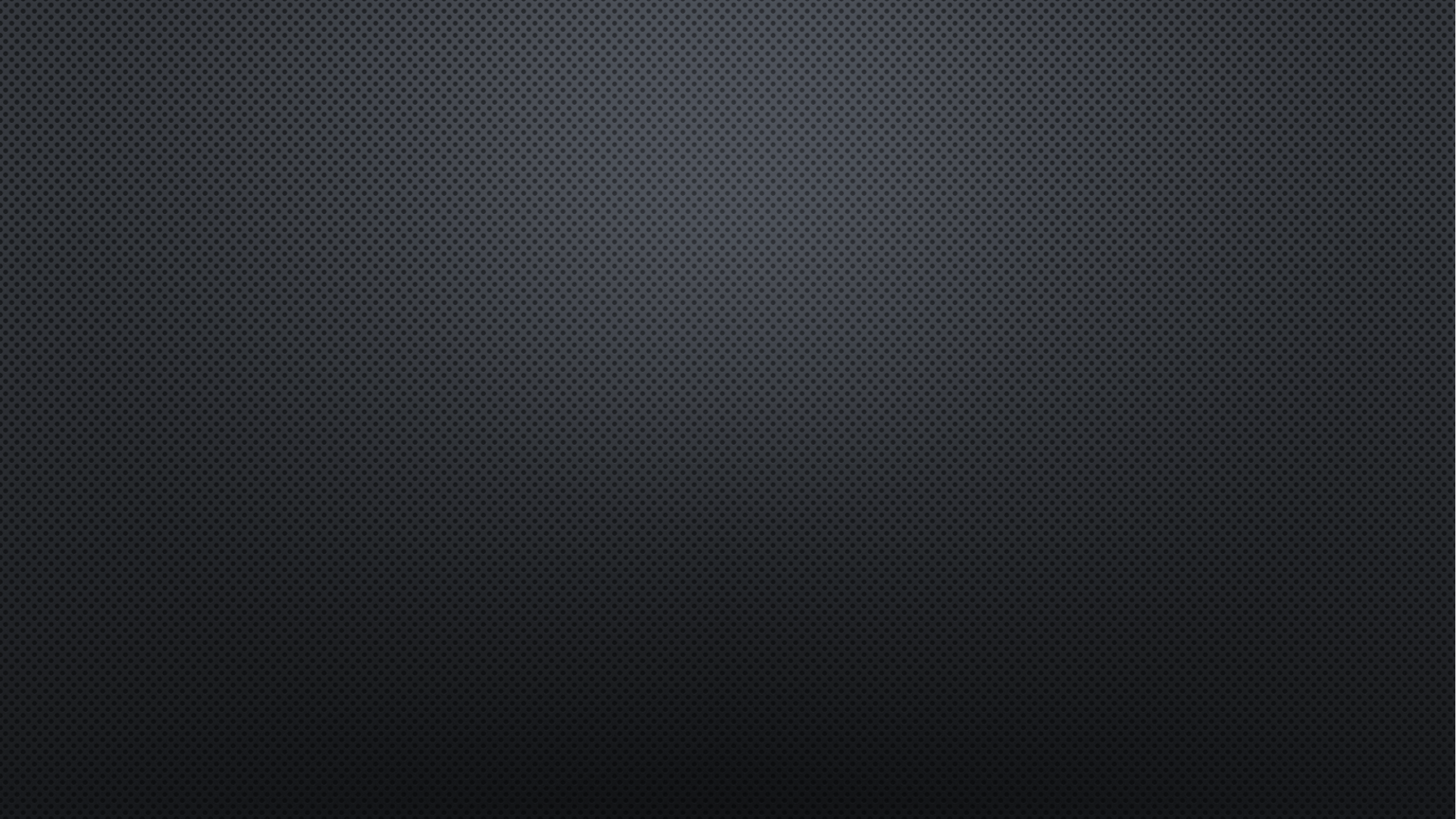

Edu. Qualification –Post Graduation Degree in Hindi
                                      Ph.D in Hindi
Family.
               Father-Dr.Chandra Pal Sharma(Lecturer)
               Mother-Smt.Rama Sharma(Home maker)
               Siblings -3
                Spouse-Dr. Manju Sharma(Lecturer)
              Daughters-Agrata Vishwas, Kuhu Vishwas
Profession- Performance Poet and an Indian Politician[AAP]
Fav. Politician – Arvind Kejriwal
Fav. Sports –Cricket